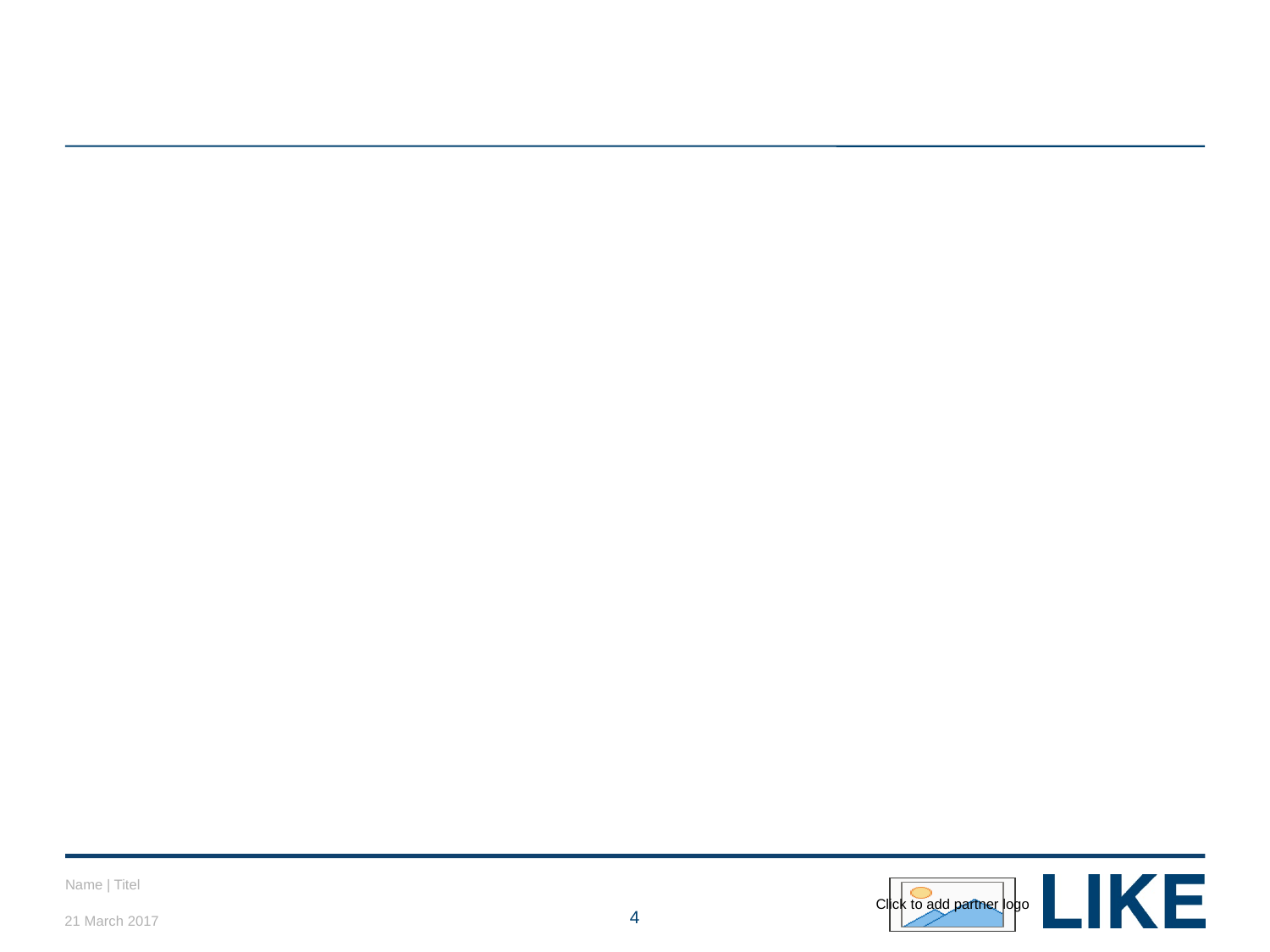

#

Name | Titel
21 March 2017